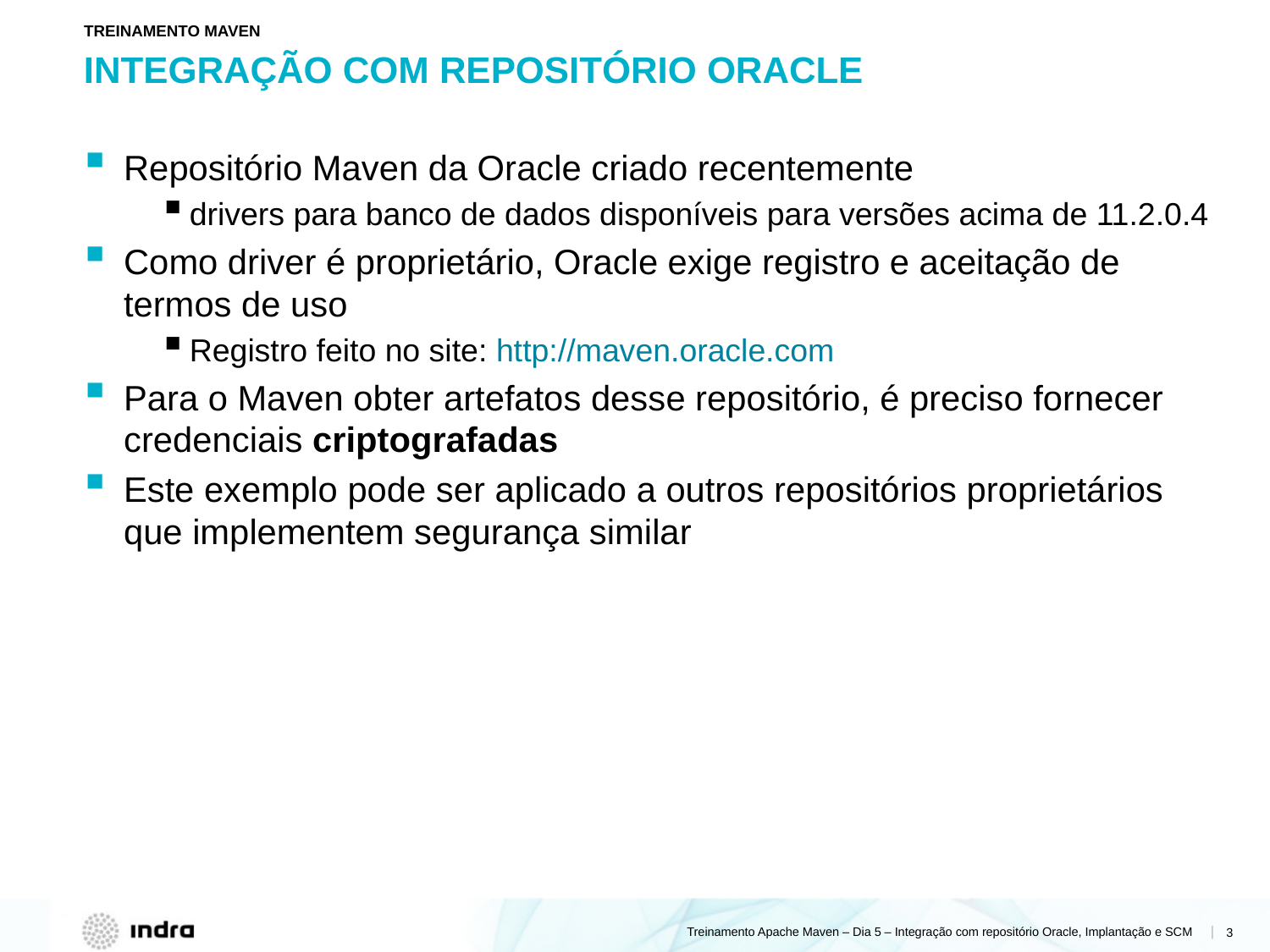

TREINAMENTO MAVEN
# Integração com repositório oracle
Repositório Maven da Oracle criado recentemente
drivers para banco de dados disponíveis para versões acima de 11.2.0.4
Como driver é proprietário, Oracle exige registro e aceitação de termos de uso
Registro feito no site: http://maven.oracle.com
Para o Maven obter artefatos desse repositório, é preciso fornecer credenciais criptografadas
Este exemplo pode ser aplicado a outros repositórios proprietários que implementem segurança similar